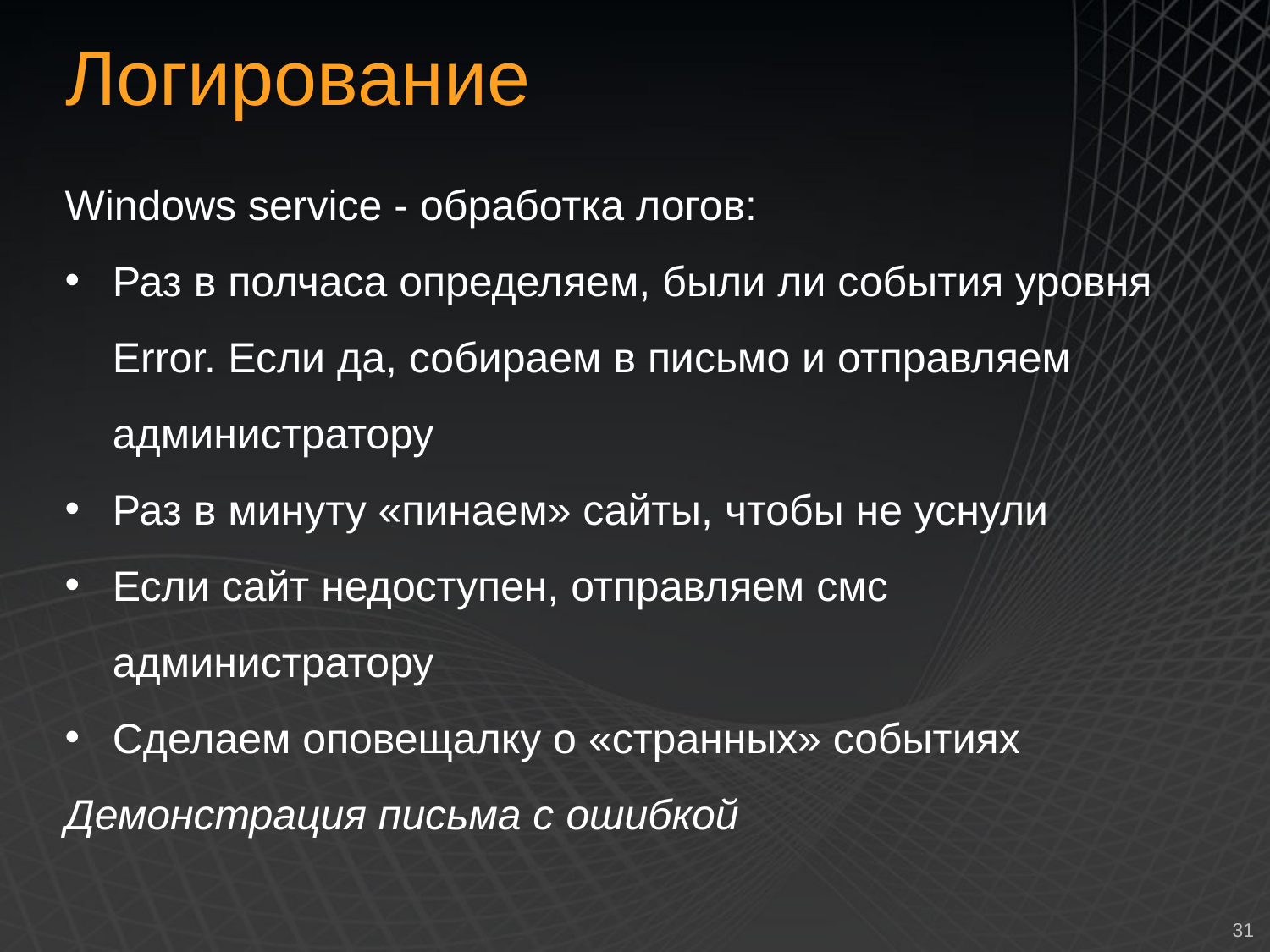

Логирование
Windows service - обработка логов:
Раз в полчаса определяем, были ли события уровня Error. Если да, собираем в письмо и отправляем администратору
Раз в минуту «пинаем» сайты, чтобы не уснули
Если сайт недоступен, отправляем смс администратору
Сделаем оповещалку о «странных» событиях
Демонстрация письма с ошибкой